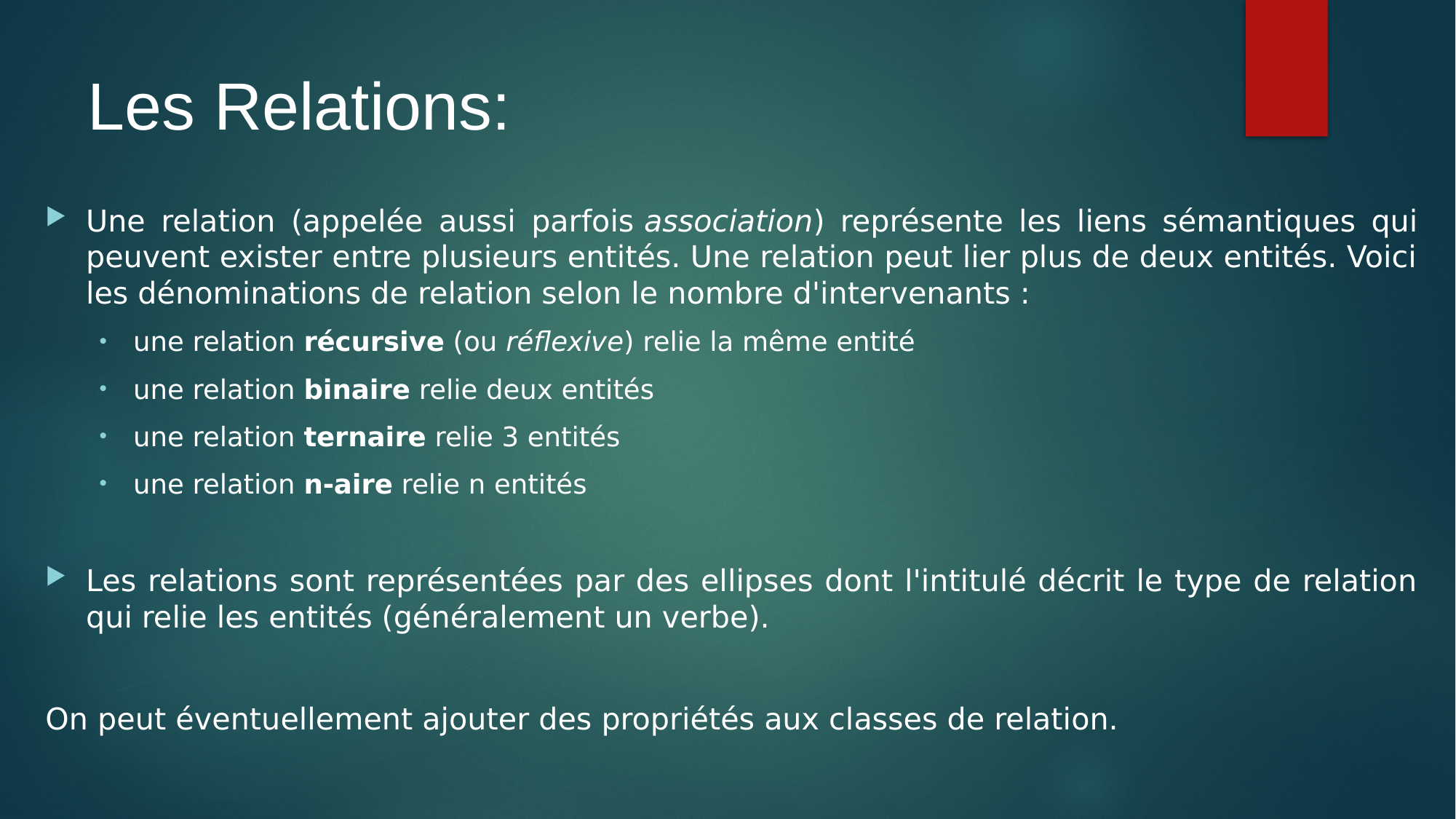

# Les Relations:

Une relation (appelée aussi parfois association) représente les liens sémantiques qui peuvent exister entre plusieurs entités. Une relation peut lier plus de deux entités. Voici les dénominations de relation selon le nombre d'intervenants :
une relation récursive (ou réflexive) relie la même entité
une relation binaire relie deux entités
une relation ternaire relie 3 entités
une relation n-aire relie n entités

Les relations sont représentées par des ellipses dont l'intitulé décrit le type de relation qui relie les entités (généralement un verbe).

On peut éventuellement ajouter des propriétés aux classes de relation.